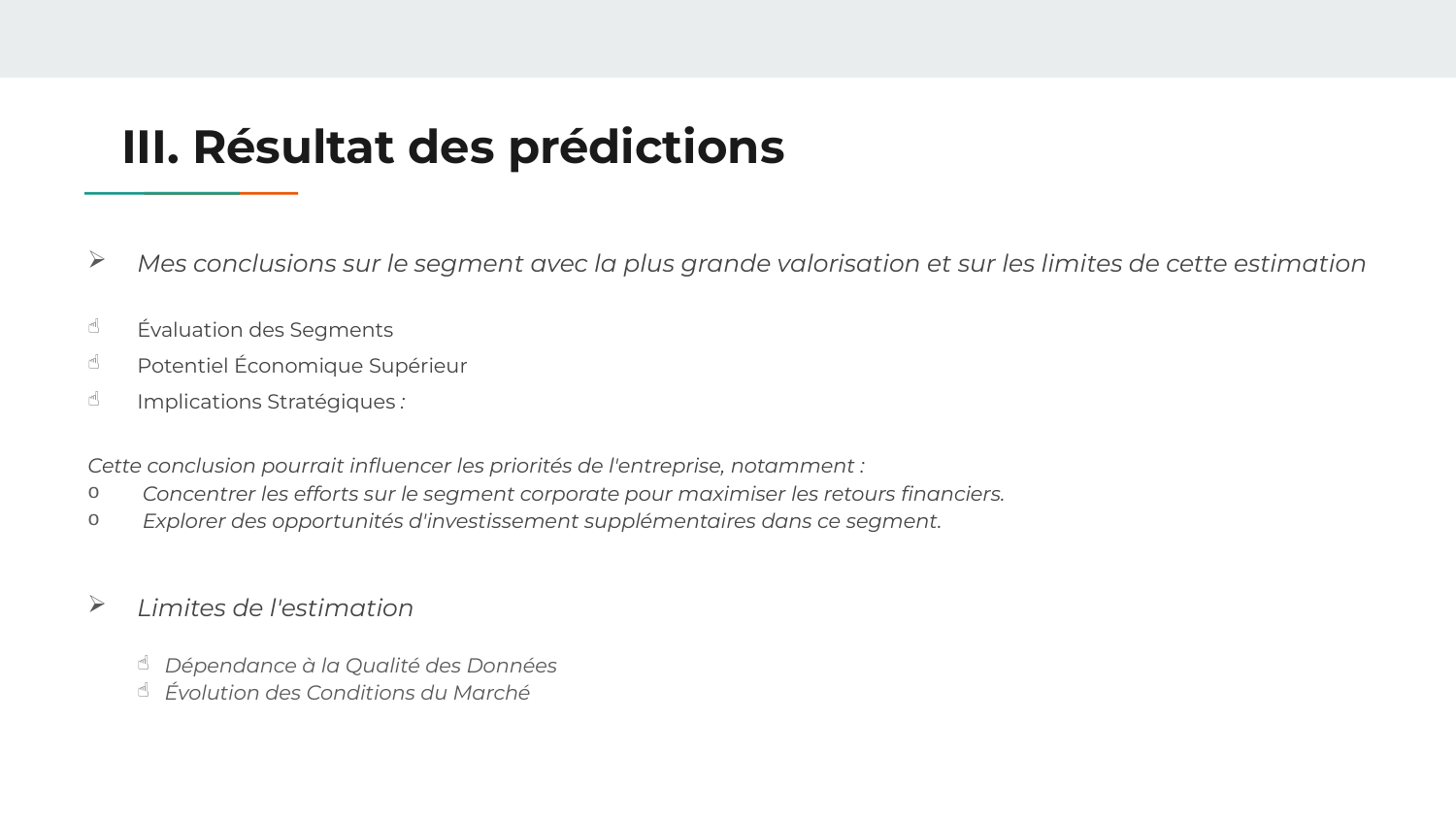

# III. Résultat des prédictions

Mes conclusions sur le segment avec la plus grande valorisation et sur les limites de cette estimation

Évaluation des Segments
Potentiel Économique Supérieur
Implications Stratégiques :

Cette conclusion pourrait influencer les priorités de l'entreprise, notamment :
 Concentrer les efforts sur le segment corporate pour maximiser les retours financiers.
 Explorer des opportunités d'investissement supplémentaires dans ce segment.

Limites de l'estimation

Dépendance à la Qualité des Données
Évolution des Conditions du Marché